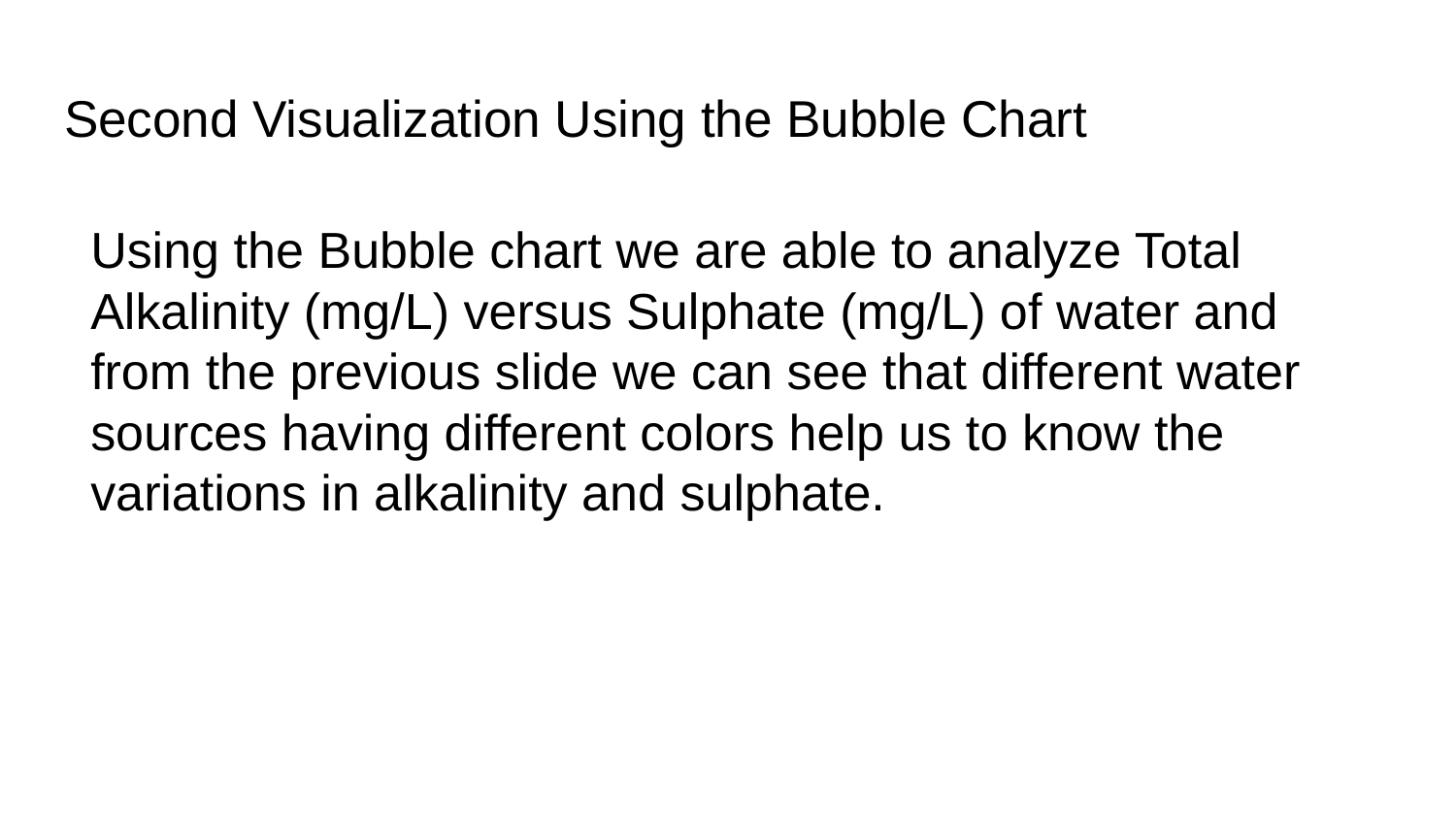

# Second Visualization Using the Bubble Chart

Using the Bubble chart we are able to analyze Total Alkalinity (mg/L) versus Sulphate (mg/L) of water and from the previous slide we can see that different water sources having different colors help us to know the variations in alkalinity and sulphate.